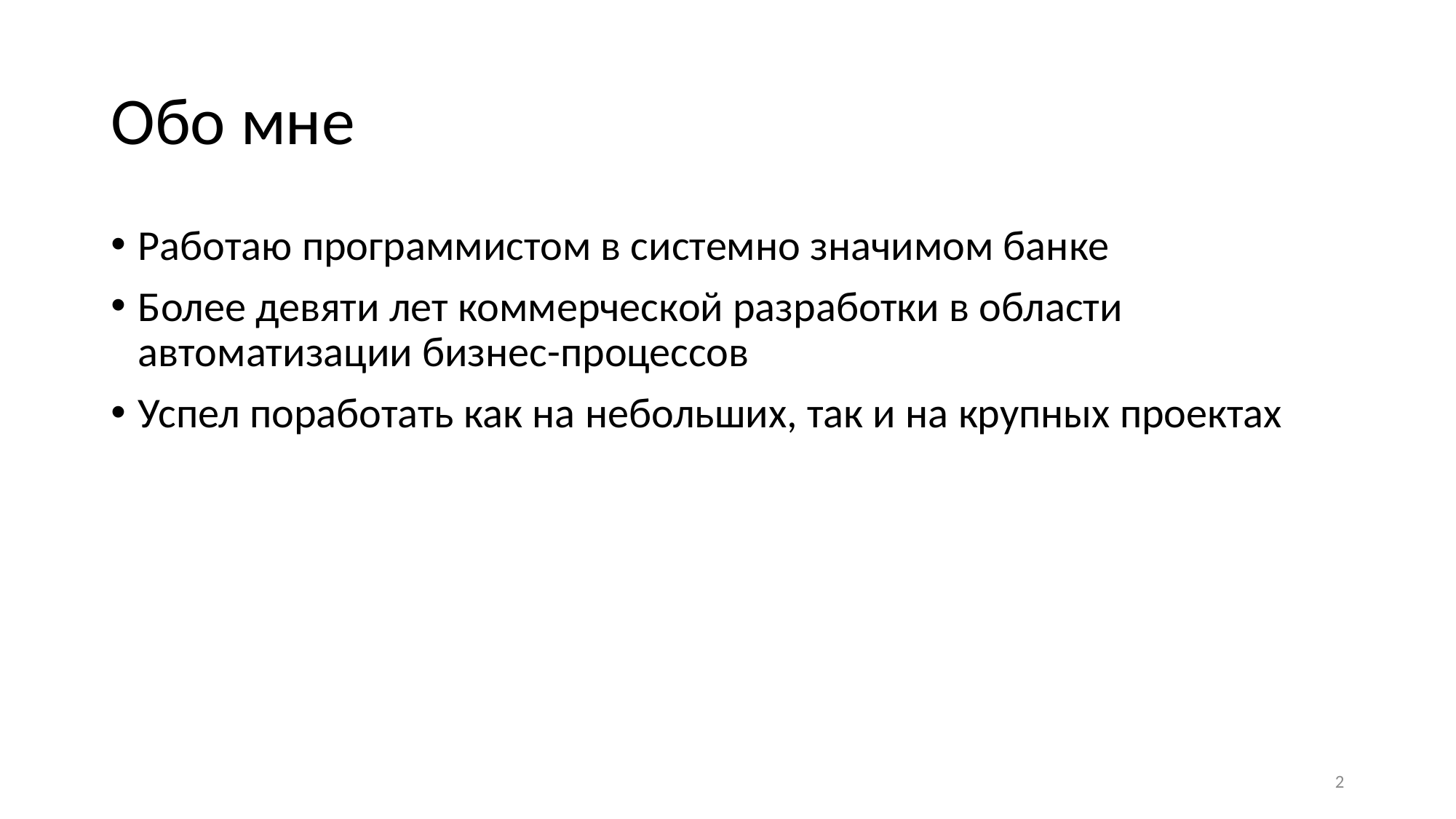

# Обо мне
Работаю программистом в системно значимом банке
Более девяти лет коммерческой разработки в области автоматизации бизнес-процессов
Успел поработать как на небольших, так и на крупных проектах

2